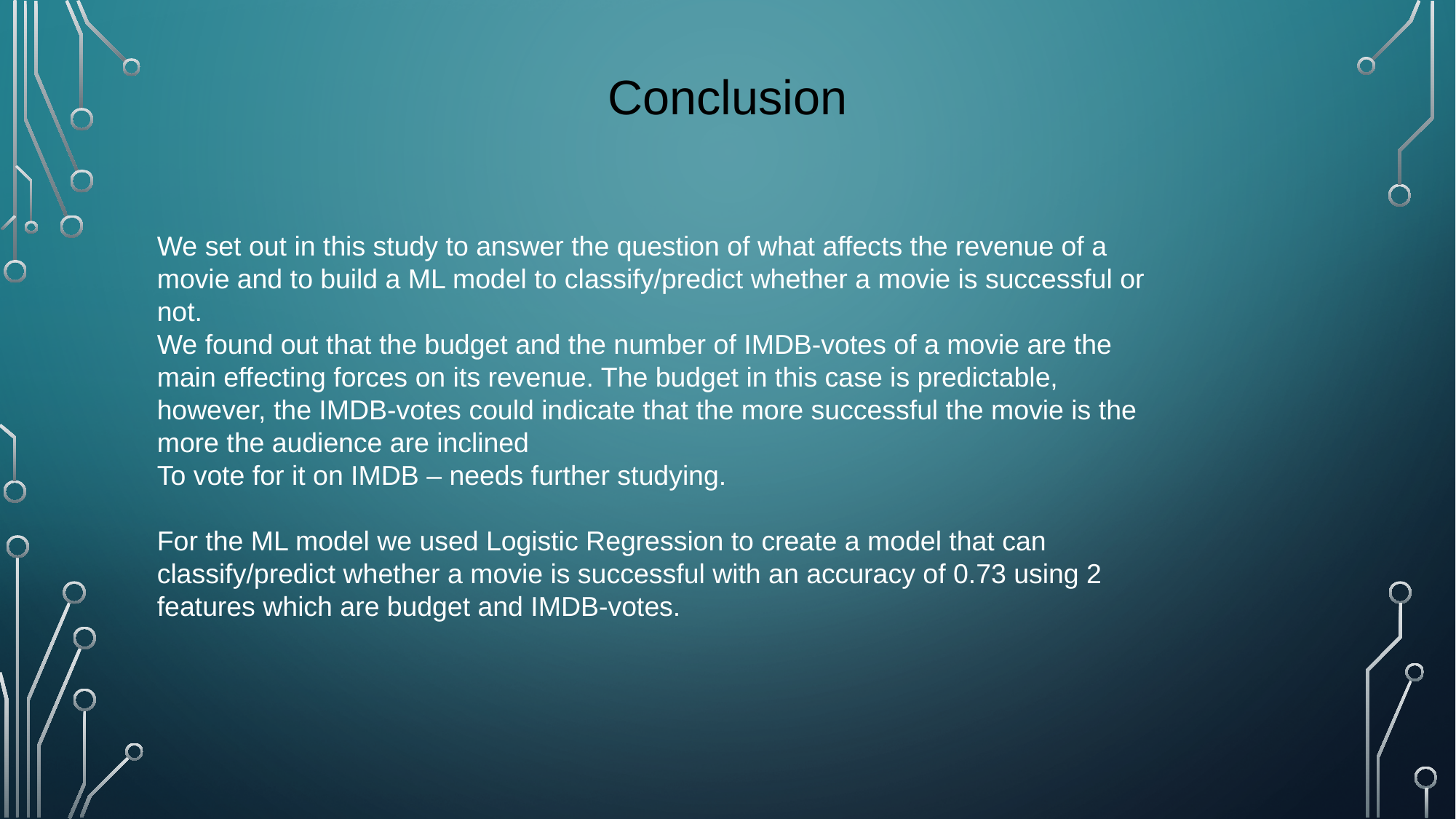

Conclusion
We set out in this study to answer the question of what affects the revenue of a movie and to build a ML model to classify/predict whether a movie is successful or not.
We found out that the budget and the number of IMDB-votes of a movie are the main effecting forces on its revenue. The budget in this case is predictable, however, the IMDB-votes could indicate that the more successful the movie is the more the audience are inclined
To vote for it on IMDB – needs further studying.

For the ML model we used Logistic Regression to create a model that can classify/predict whether a movie is successful with an accuracy of 0.73 using 2 features which are budget and IMDB-votes.